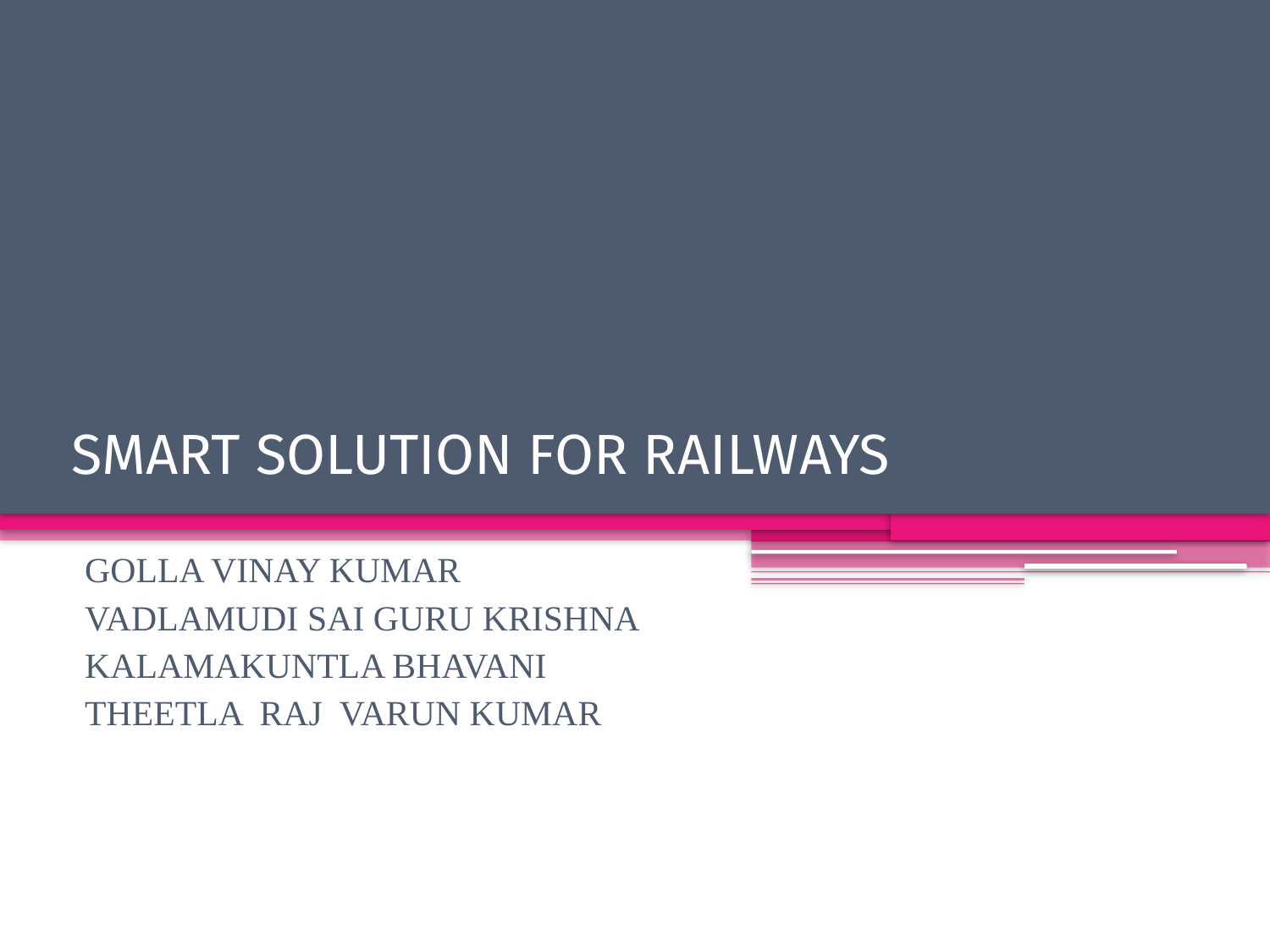

# SMART SOLUTION FOR RAILWAYS
GOLLA VINAY KUMAR
VADLAMUDI SAI GURU KRISHNA
KALAMAKUNTLA BHAVANI
THEETLA  RAJ  VARUN KUMAR